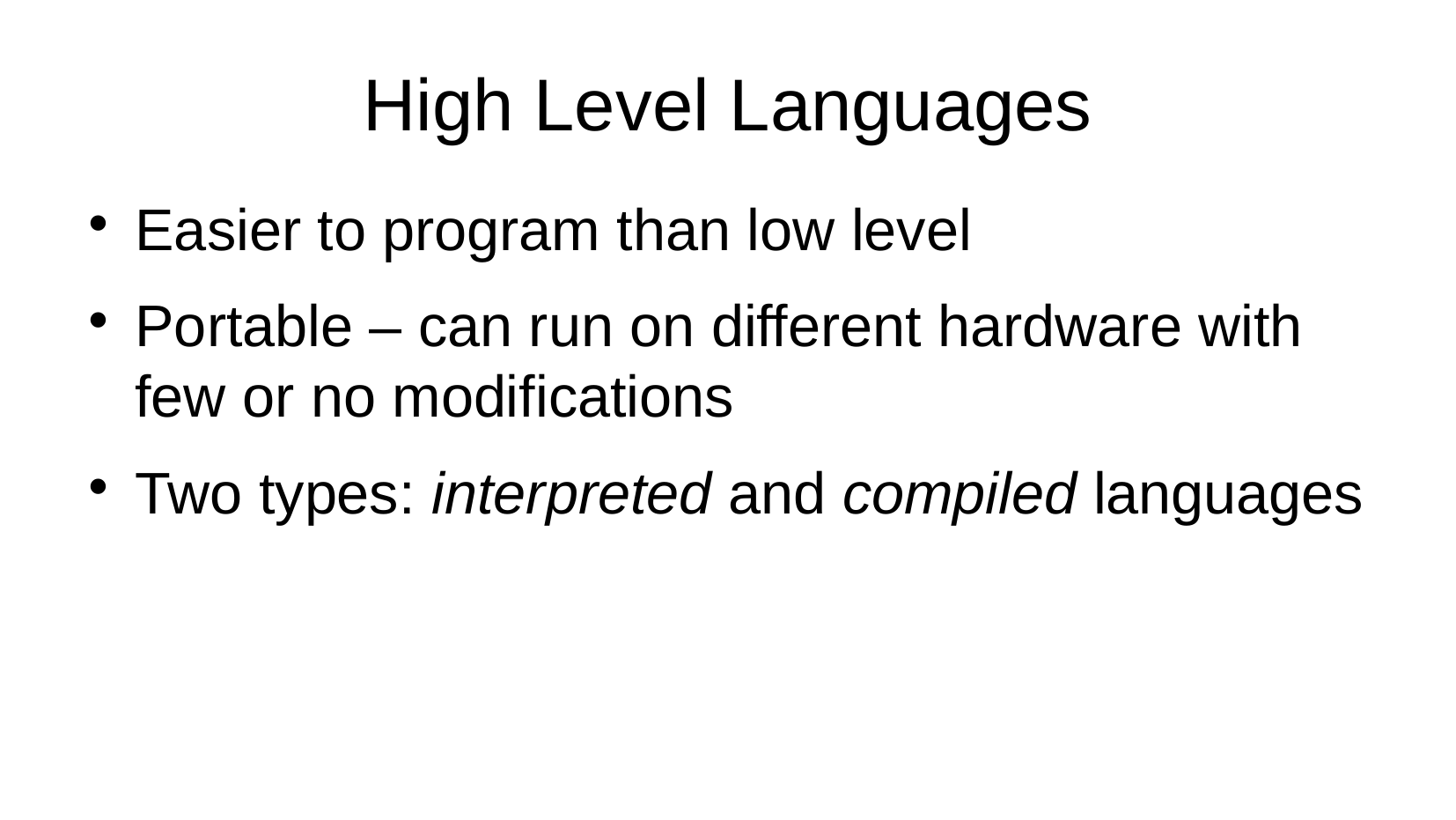

High Level Languages
Easier to program than low level
Portable – can run on different hardware with few or no modifications
Two types: interpreted and compiled languages